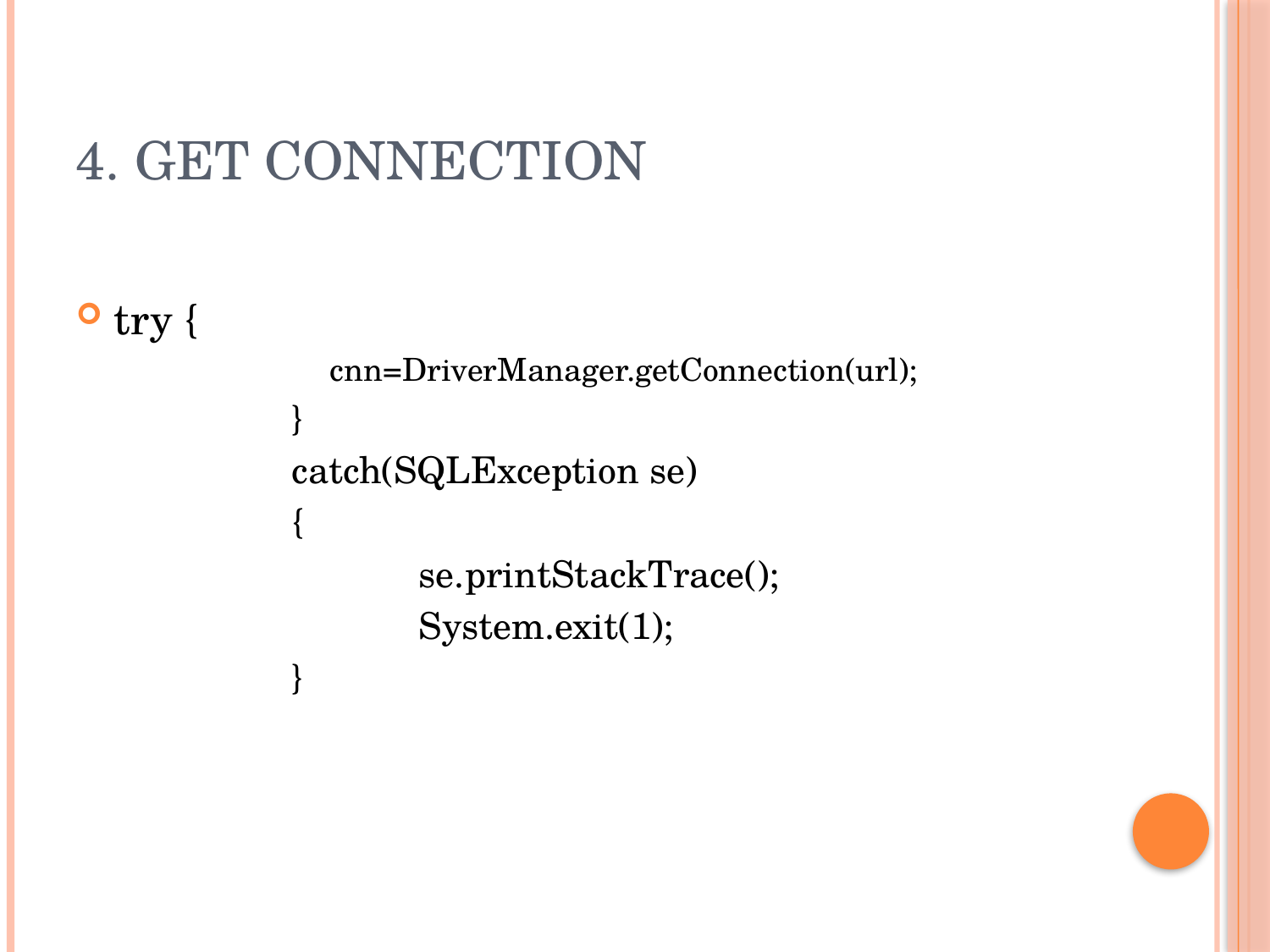

# 4. Get Connection
try {
		cnn=DriverManager.getConnection(url);
      	}
		catch(SQLException se)
		{
			se.printStackTrace();
			System.exit(1);
		}